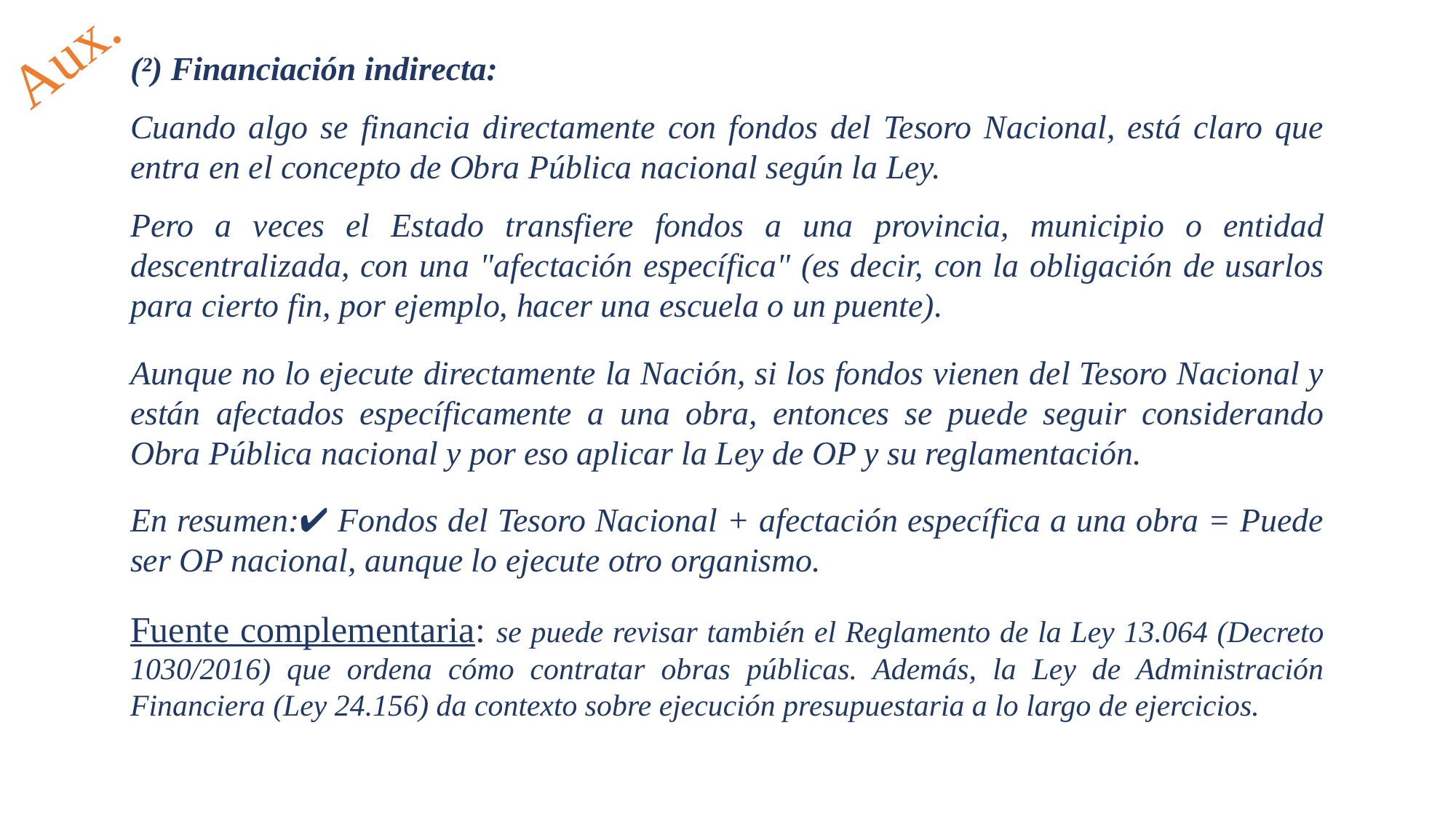

Aux.
(²) Financiación indirecta:
Cuando algo se financia directamente con fondos del Tesoro Nacional, está claro que entra en el concepto de Obra Pública nacional según la Ley.
Pero a veces el Estado transfiere fondos a una provincia, municipio o entidad descentralizada, con una "afectación específica" (es decir, con la obligación de usarlos para cierto fin, por ejemplo, hacer una escuela o un puente).
Aunque no lo ejecute directamente la Nación, si los fondos vienen del Tesoro Nacional y están afectados específicamente a una obra, entonces se puede seguir considerando Obra Pública nacional y por eso aplicar la Ley de OP y su reglamentación.
En resumen:✔️ Fondos del Tesoro Nacional + afectación específica a una obra = Puede ser OP nacional, aunque lo ejecute otro organismo.
Fuente complementaria: se puede revisar también el Reglamento de la Ley 13.064 (Decreto 1030/2016) que ordena cómo contratar obras públicas. Además, la Ley de Administración Financiera (Ley 24.156) da contexto sobre ejecución presupuestaria a lo largo de ejercicios.